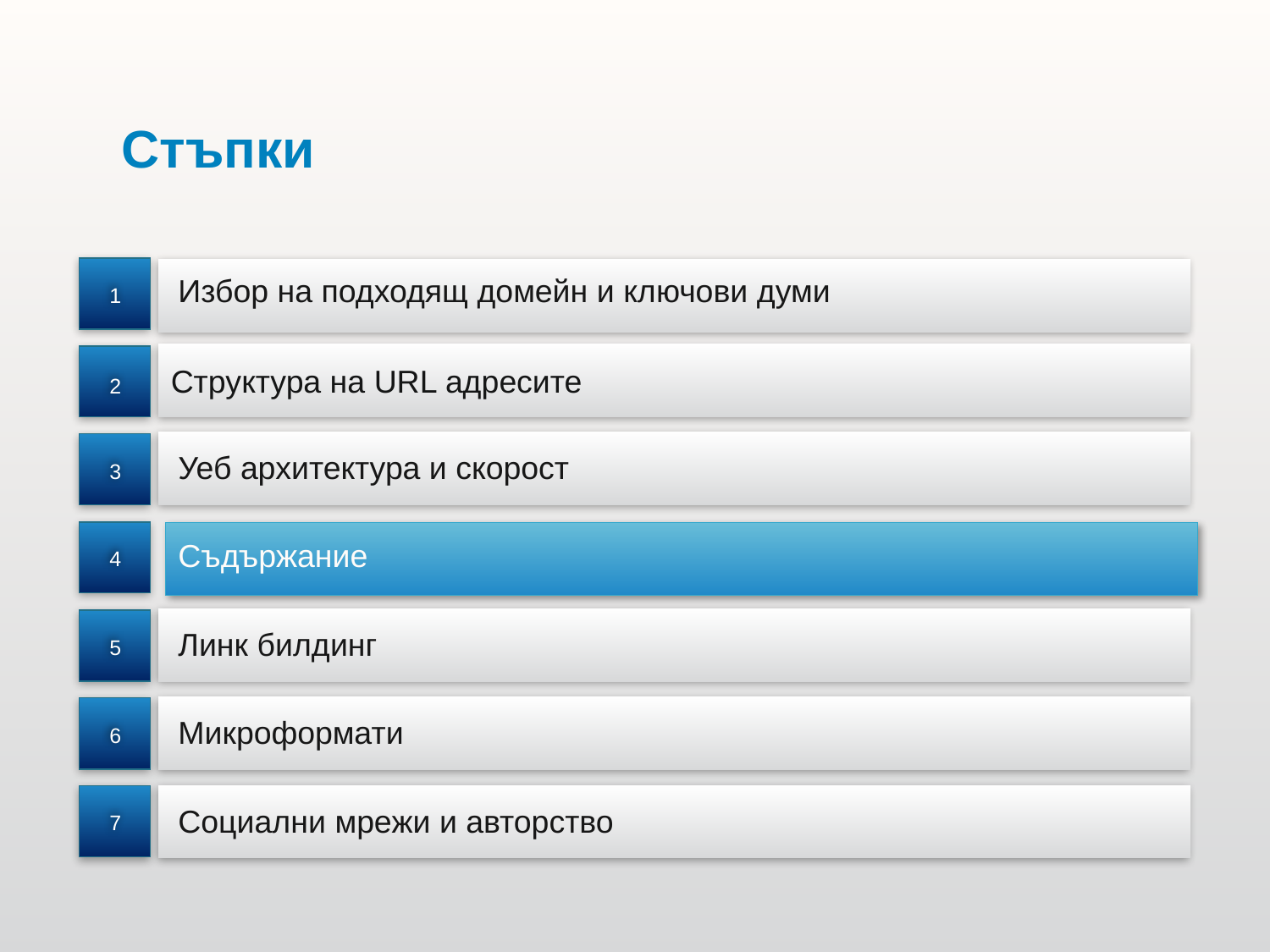

Стъпки

1
2
3
4
5
6
7

Избор на подходящ домейн и ключови думи
Структура на URL адресите

Уеб архитектура и скорост

Съдържание

Линк билдинг

Микроформати

Социални мрежи и авторство